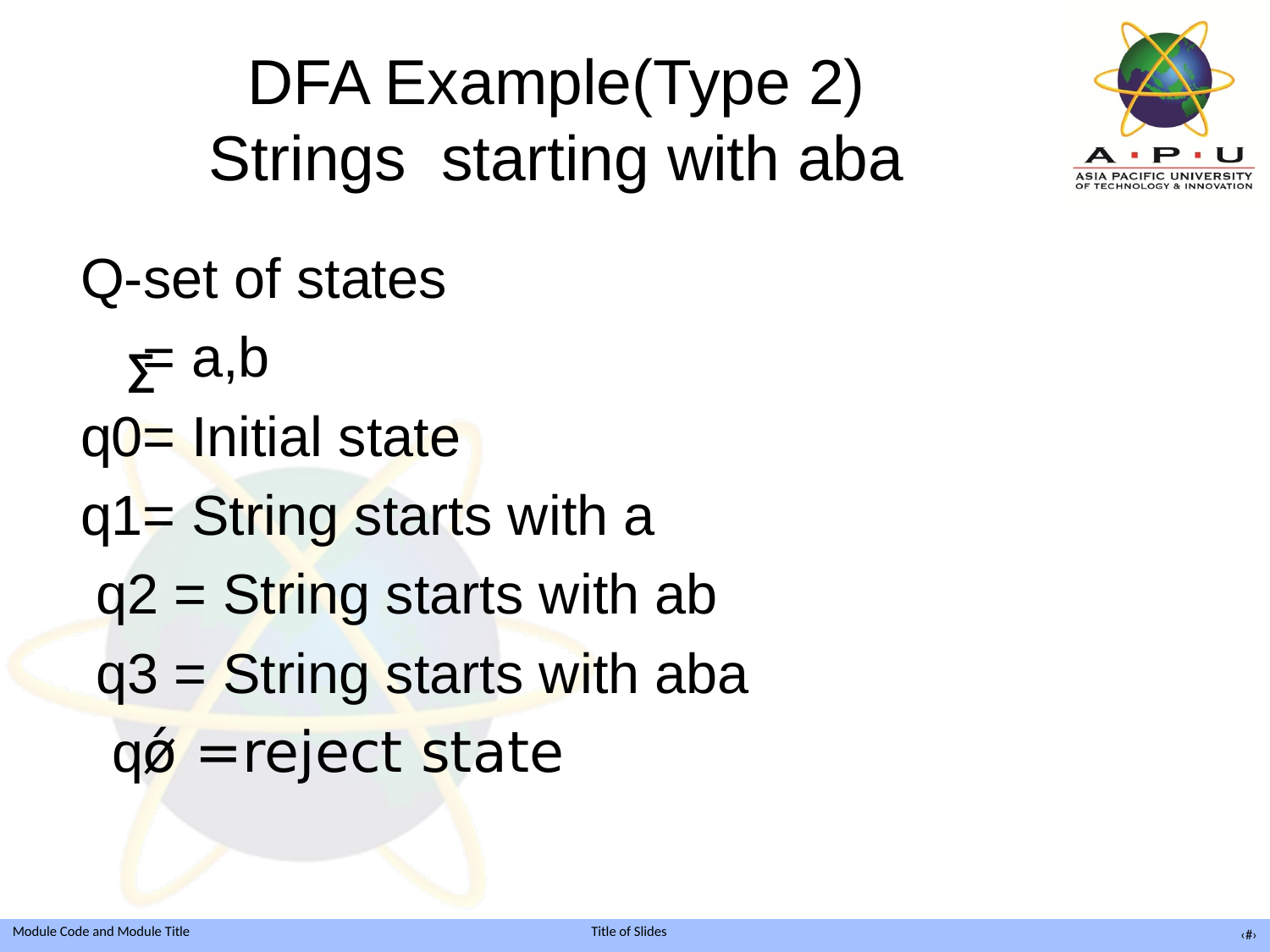

# DFA Example(Type 2) Strings  starting with aba
Q-set of states
    = a,b
q0= Initial state
q1= String starts with a
 q2 = String starts with ab
 q3 = String starts with aba
  qǿ =reject state
∑
‹#›